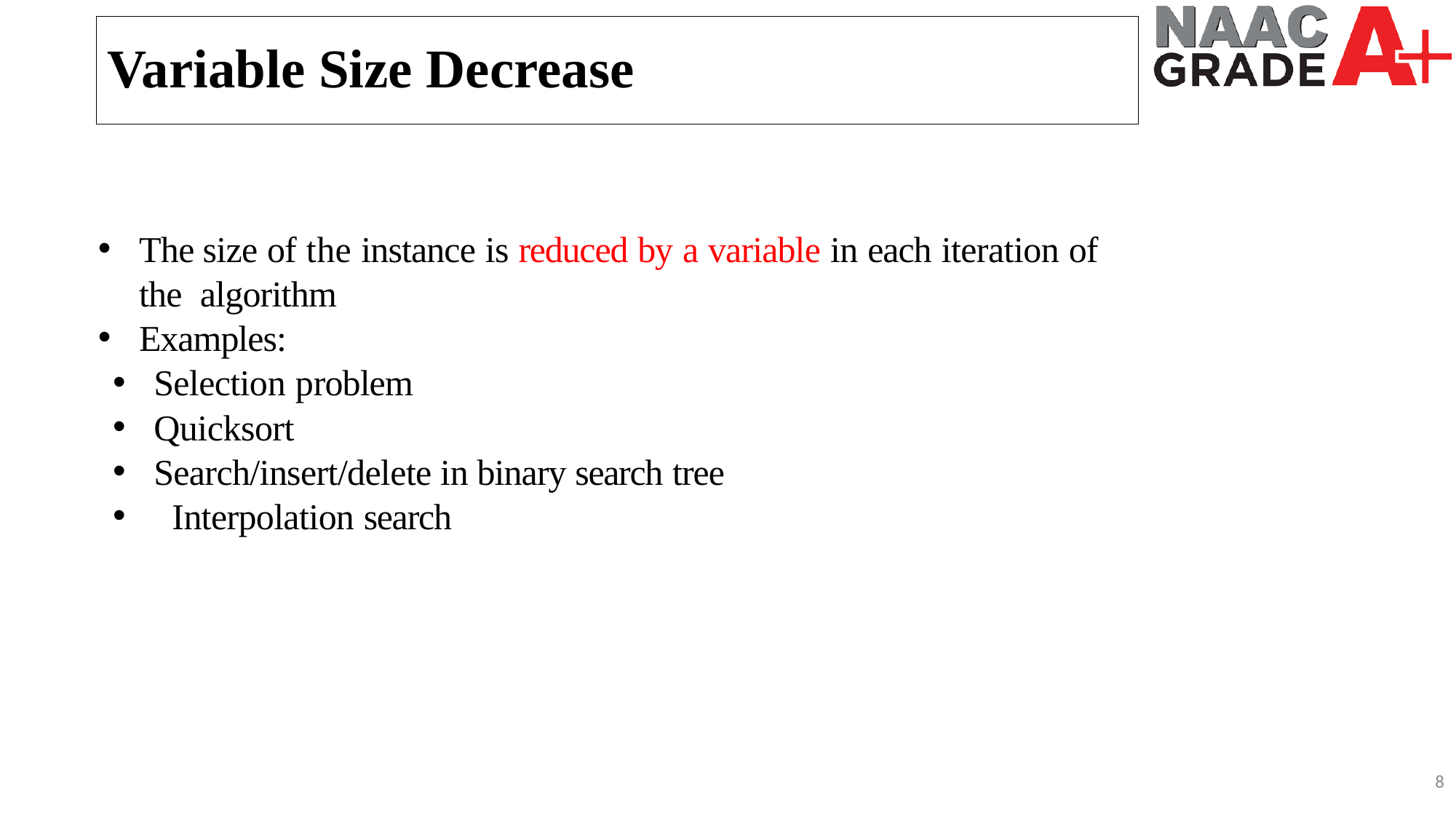

Variable Size Decrease
The size of the instance is reduced by a variable in each iteration of the  algorithm
Examples:
Selection problem
Quicksort
Search/insert/delete in binary search tree
  Interpolation search
8